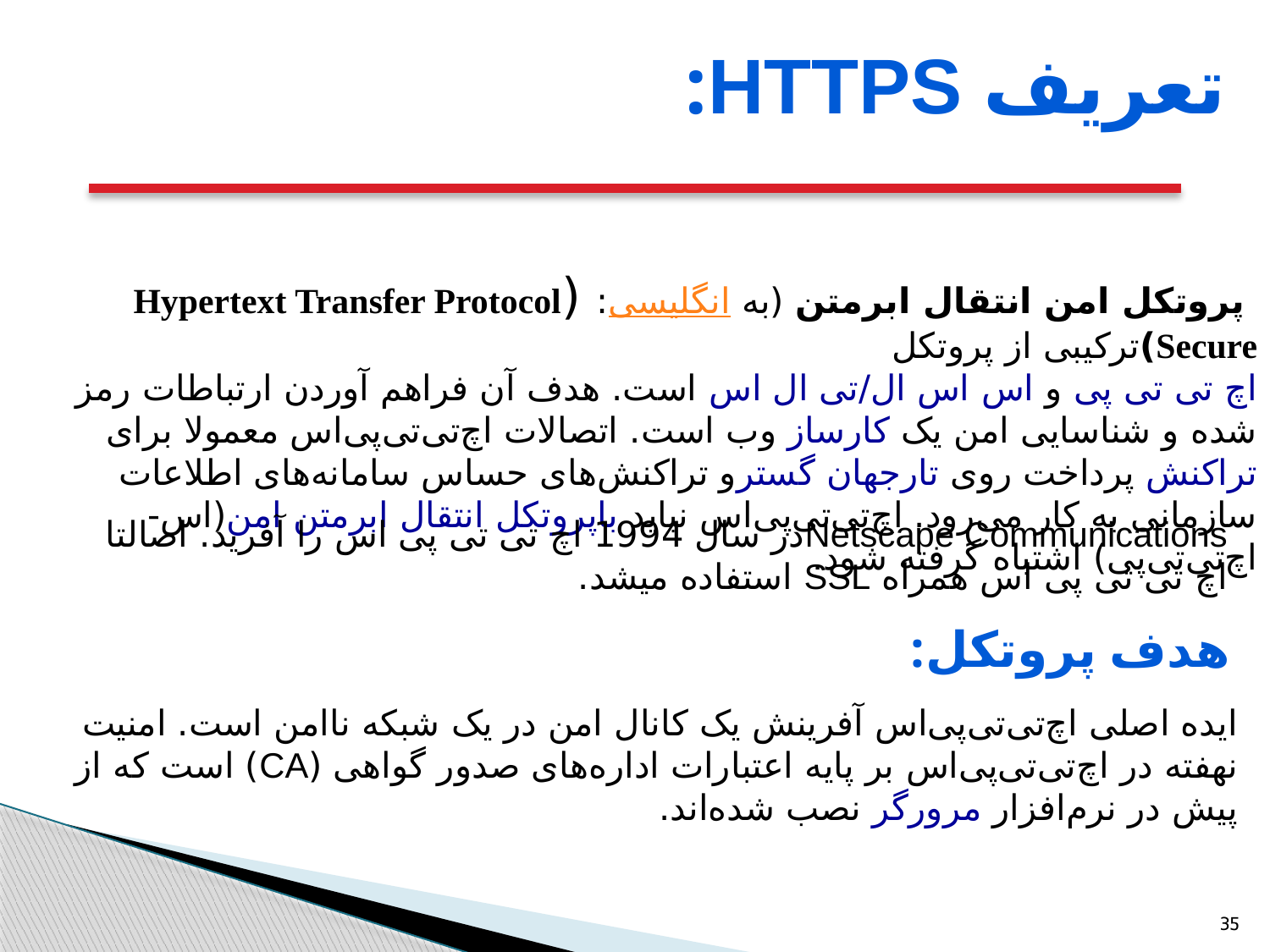

تعریف https:
 پروتکل امن انتقال ابرمتن (به انگلیسی: (Hypertext Transfer Protocol Secure)ترکیبی از پروتکل
اچ تی تی پی و اس اس ال/تی ال اس است. هدف آن فراهم آوردن ارتباطات رمز شده و شناسایی امن یک کارساز وب است. اتصالات اچ‌تی‌تی‌پی‌اس معمولا برای تراکنش پرداخت روی تارجهان گسترو تراکنش‌های حساس سامانه‌های اطلاعات سازمانی به کار می‌رود. اچ‌تی‌تی‌پی‌اس نباید باپروتکل انتقال ابرمتن امن(اس-اچ‌تی‌تی‌پی) اشتباه گرفته شود.
Netscape Communicationsدر سال 1994 اچ تی تی پی اس را آفرید. اصالتا اچ تی تی پی اس همراه SSL استفاده میشد.
هدف پروتکل:
ایده اصلی اچ‌تی‌تی‌پی‌اس آفرینش یک کانال امن در یک شبکه ناامن است. امنیت نهفته در اچ‌تی‌تی‌پی‌اس بر پایه اعتبارات اداره‌های صدور گواهی (CA) است که از پیش در نرم‌افزار مرورگر نصب شده‌اند.
35